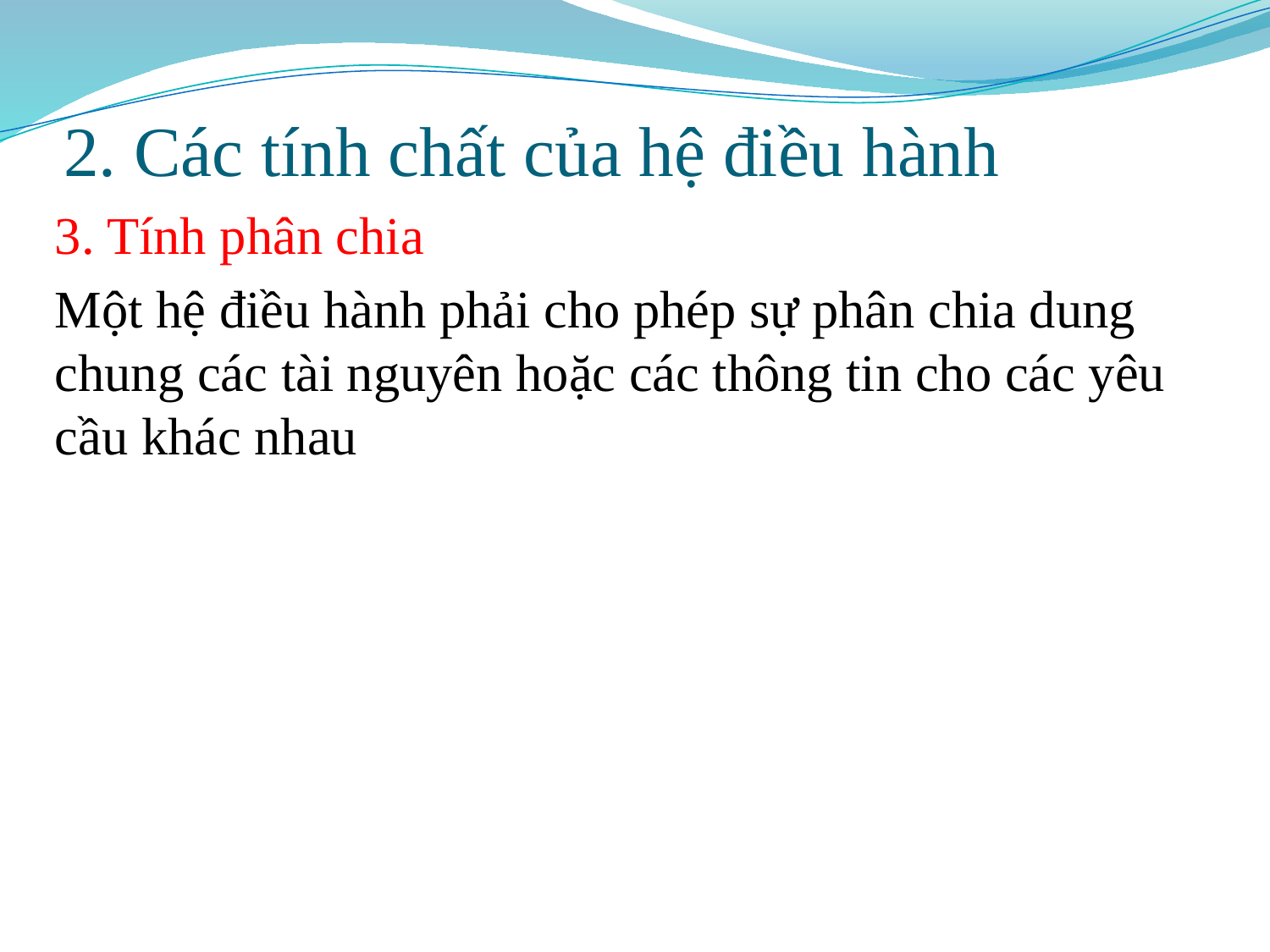

# 2. Các tính chất của hệ điều hành
3. Tính phân chia
Một hệ điều hành phải cho phép sự phân chia dung chung các tài nguyên hoặc các thông tin cho các yêu cầu khác nhau